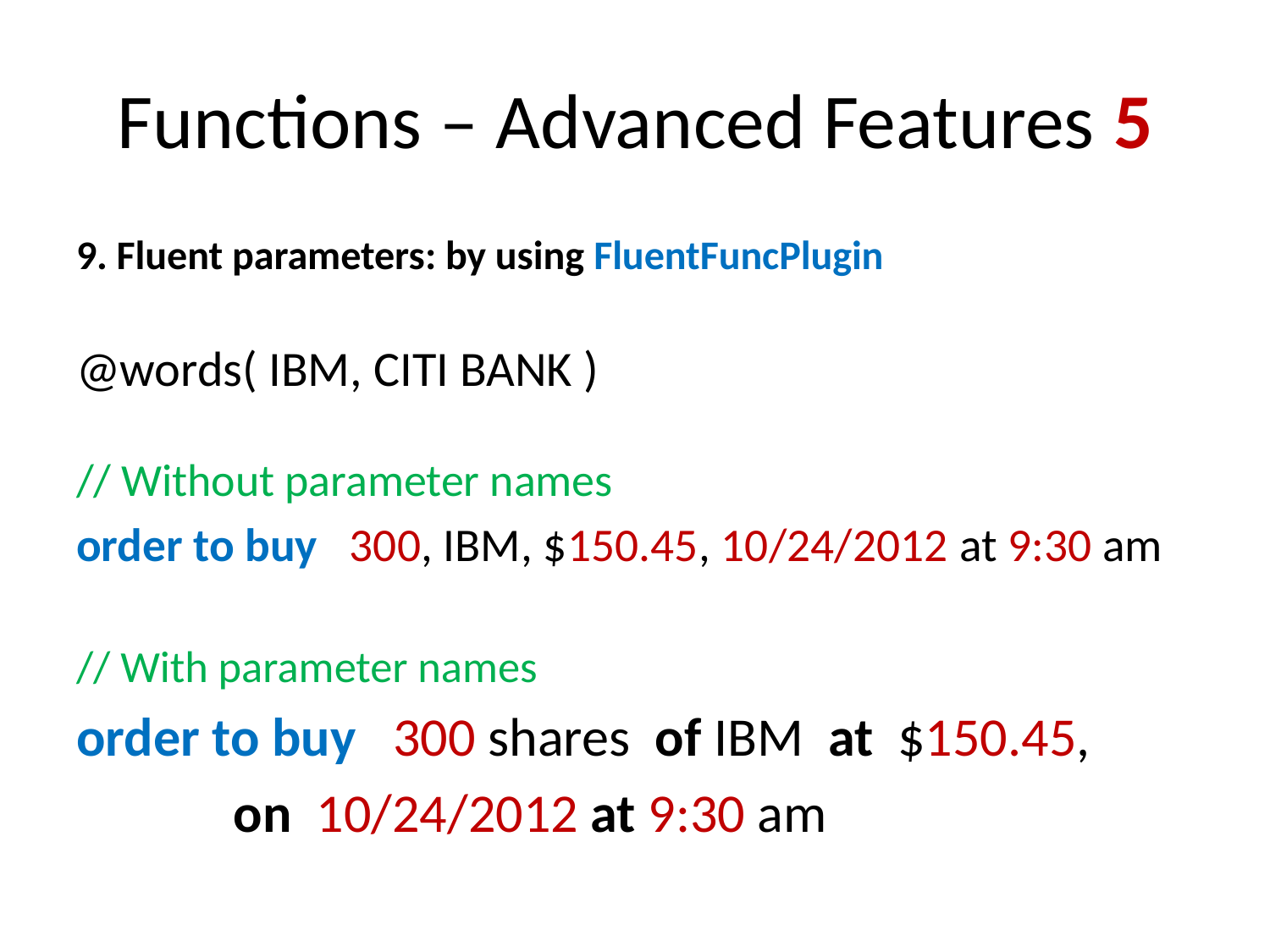

# Functions – Advanced Features 5
9. Fluent parameters: by using FluentFuncPlugin

@words( IBM, CITI BANK )

// Without parameter names
order to buy   300, IBM, $150.45, 10/24/2012 at 9:30 am

// With parameter names
order to buy   300 shares  of IBM  at  $150.45,
			       on  10/24/2012 at 9:30 am